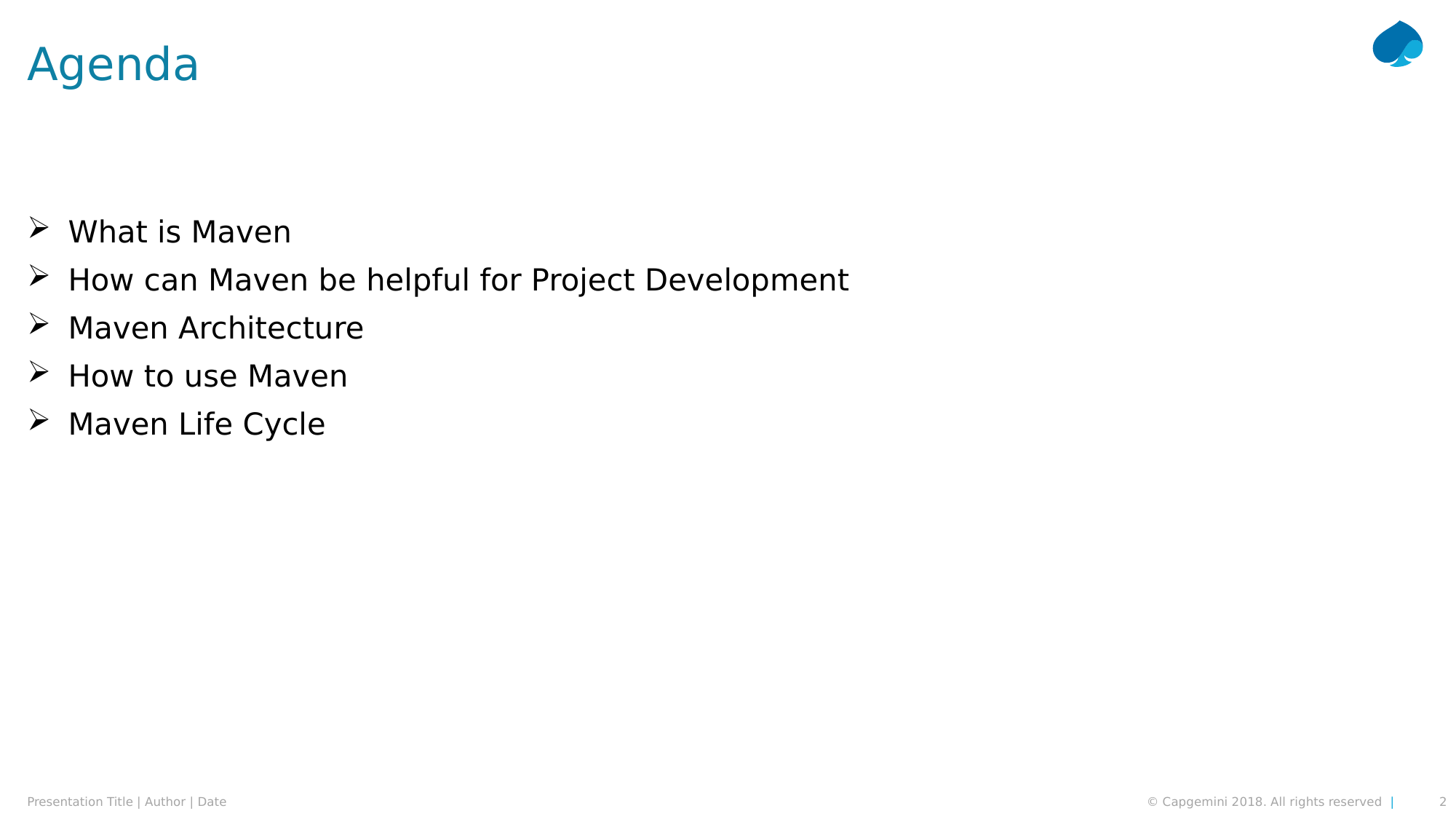

# Agenda
What is Maven
How can Maven be helpful for Project Development
Maven Architecture
How to use Maven
Maven Life Cycle